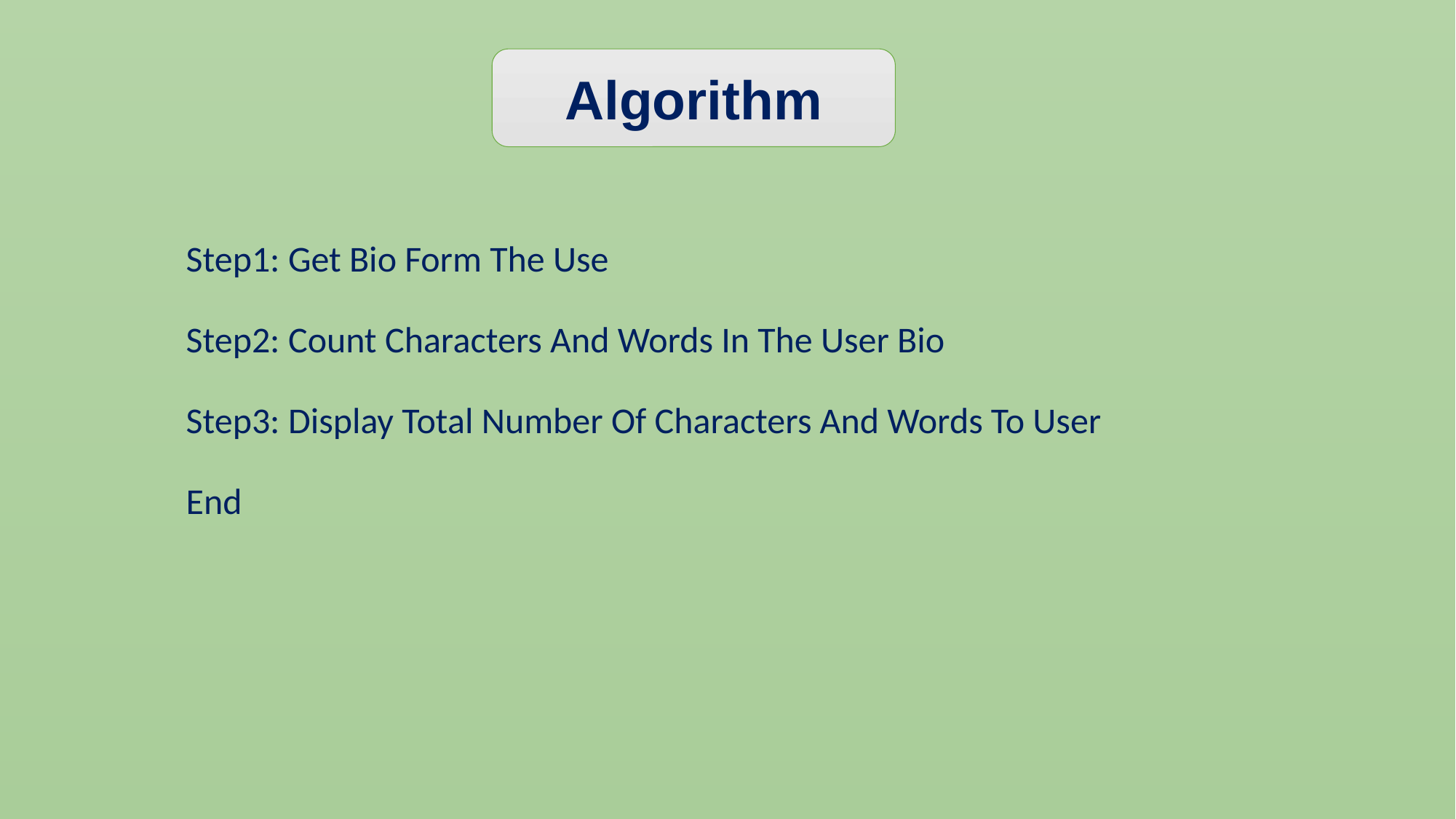

Algorithm
Step1: Get Bio Form The Use
Step2: Count Characters And Words In The User Bio
Step3: Display Total Number Of Characters And Words To User
End